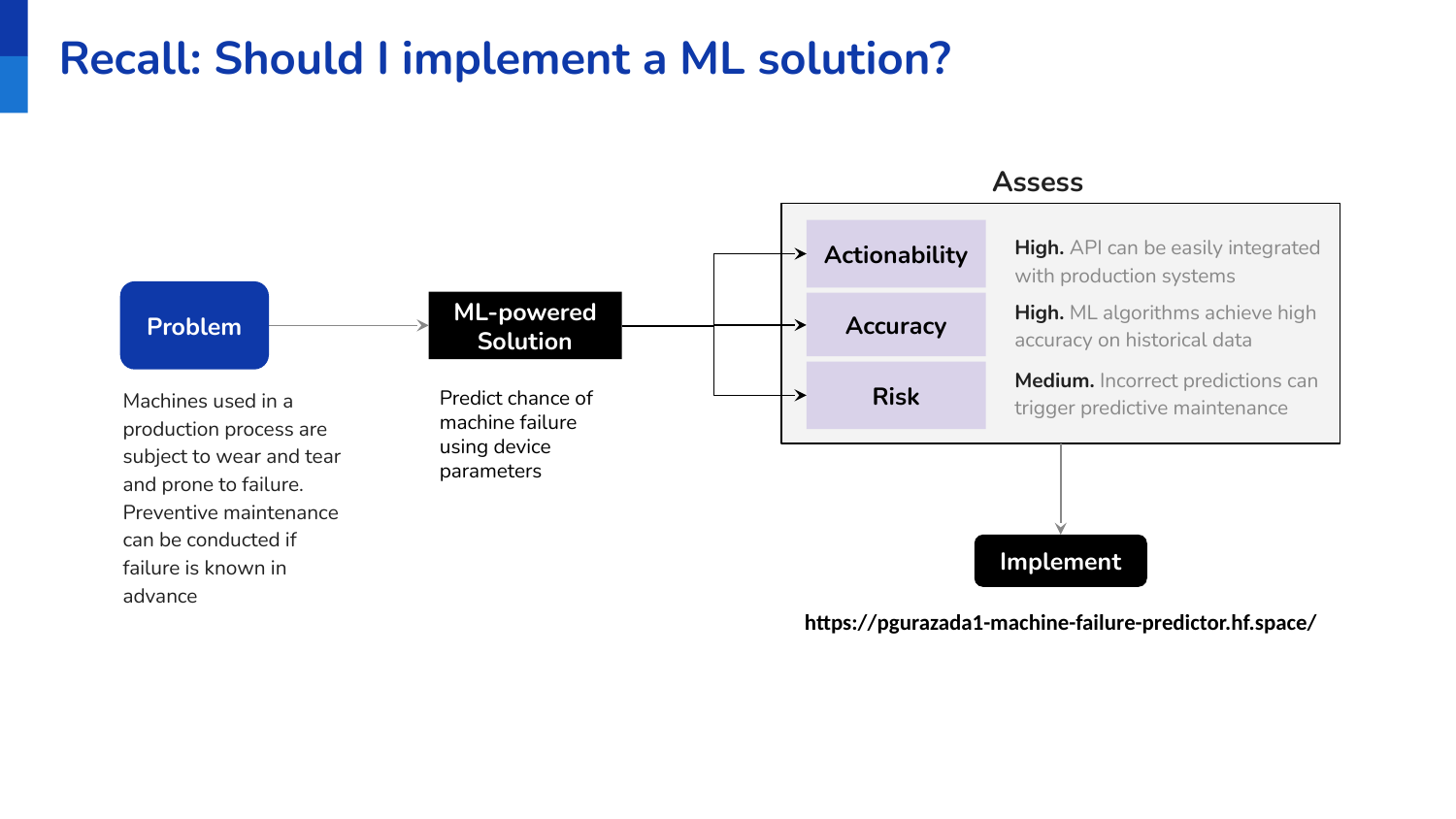

# Recall: Should I implement a ML solution?
Assess

High. API can be easily integrated with production systems
Actionability
Problem
High. ML algorithms achieve high accuracy on historical data
ML-powered Solution
Accuracy
Medium. Incorrect predictions can trigger predictive maintenance
Risk
Machines used in a production process are subject to wear and tear and prone to failure. Preventive maintenance can be conducted if failure is known in advance
Predict chance of machine failure using device parameters
Implement
https://pgurazada1-machine-failure-predictor.hf.space/